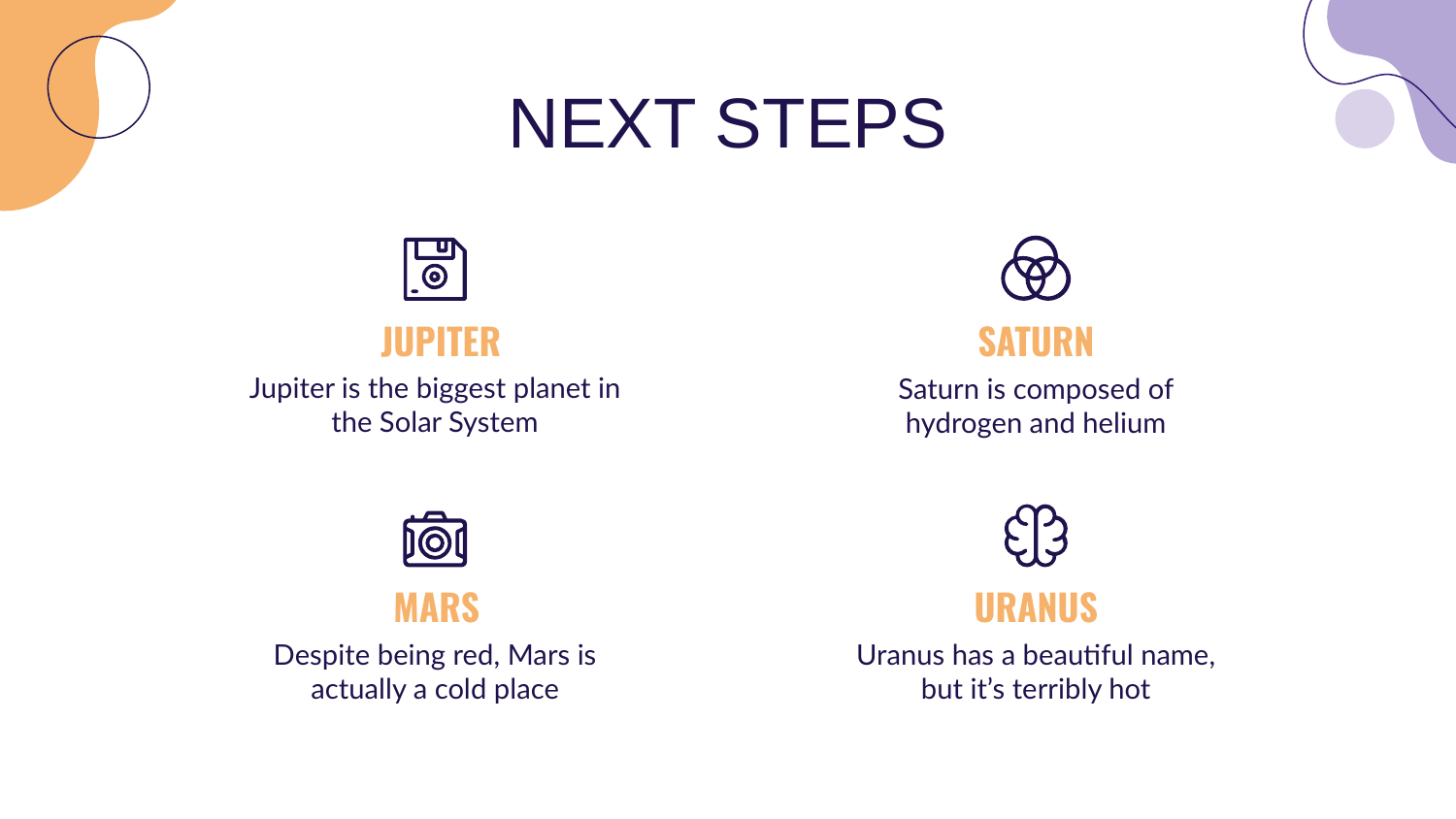

# NEXT STEPS

JUPITER
SATURN
Jupiter is the biggest planet in the Solar System
Saturn is composed of hydrogen and helium

URANUS
MARS
Despite being red, Mars is actually a cold place
Uranus has a beautiful name, but it’s terribly hot